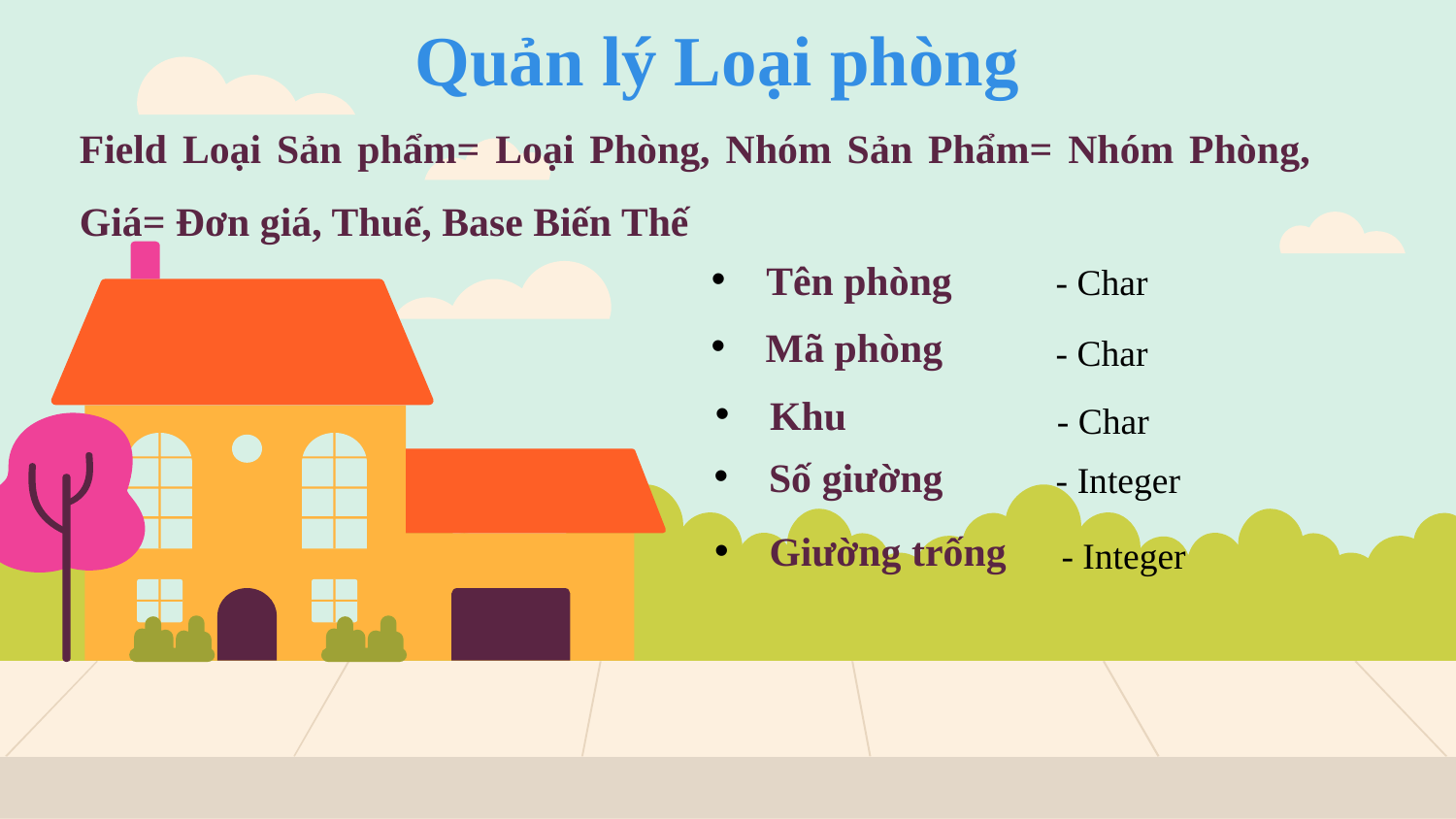

# Quản lý Loại phòng
Field Loại Sản phẩm= Loại Phòng, Nhóm Sản Phẩm= Nhóm Phòng, Giá= Đơn giá, Thuế, Base Biến Thế

- Char
Tên phòng
Mã phòng
- Char
Khu
- Char

Số giường
- Integer
Giường trống
- Integer